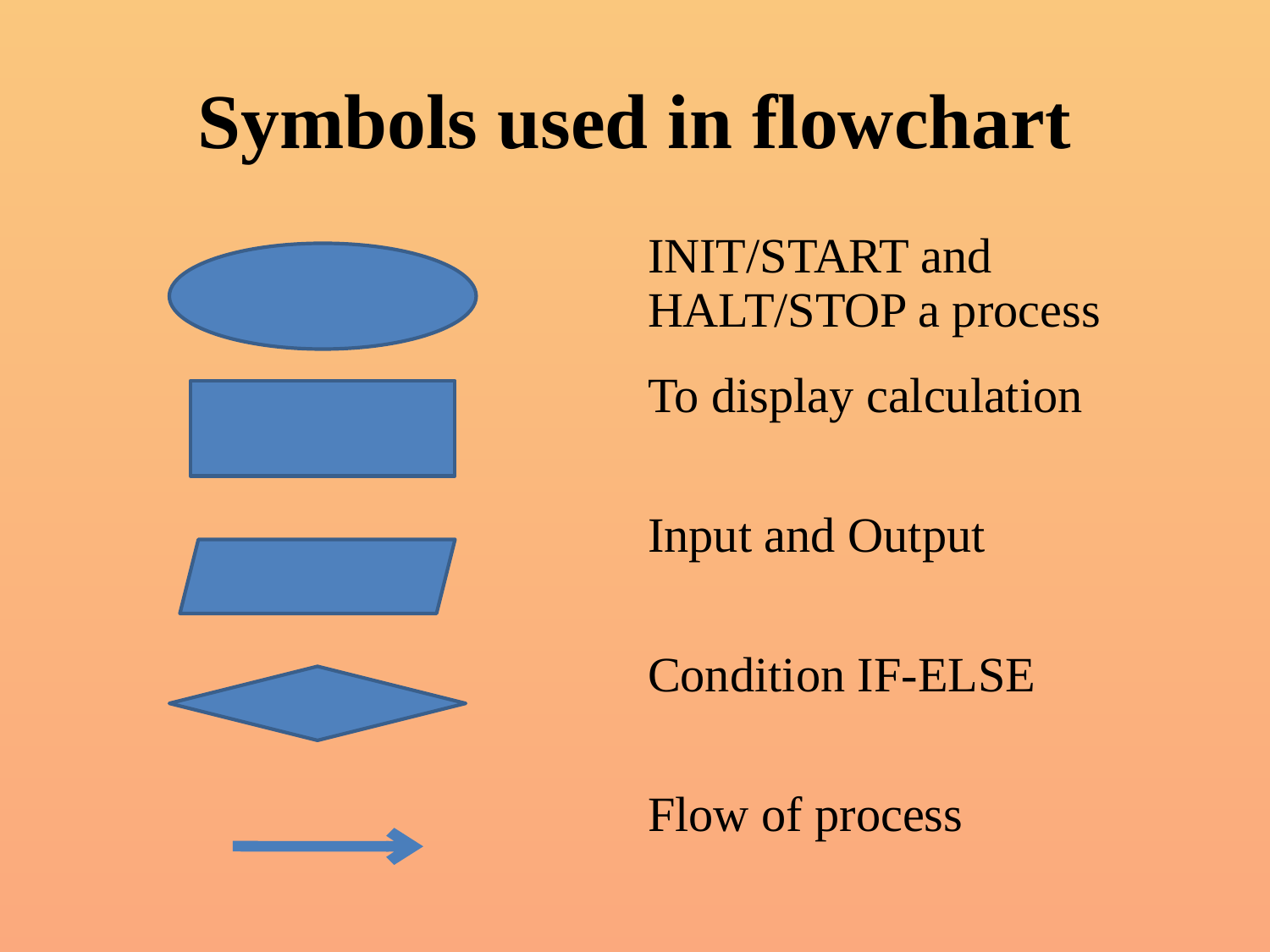

# Symbols used in flowchart
|  | INIT/START and HALT/STOP a process |
| --- | --- |
|  | To display calculation |
|  | Input and Output |
|  | Condition IF-ELSE |
|  | Flow of process |